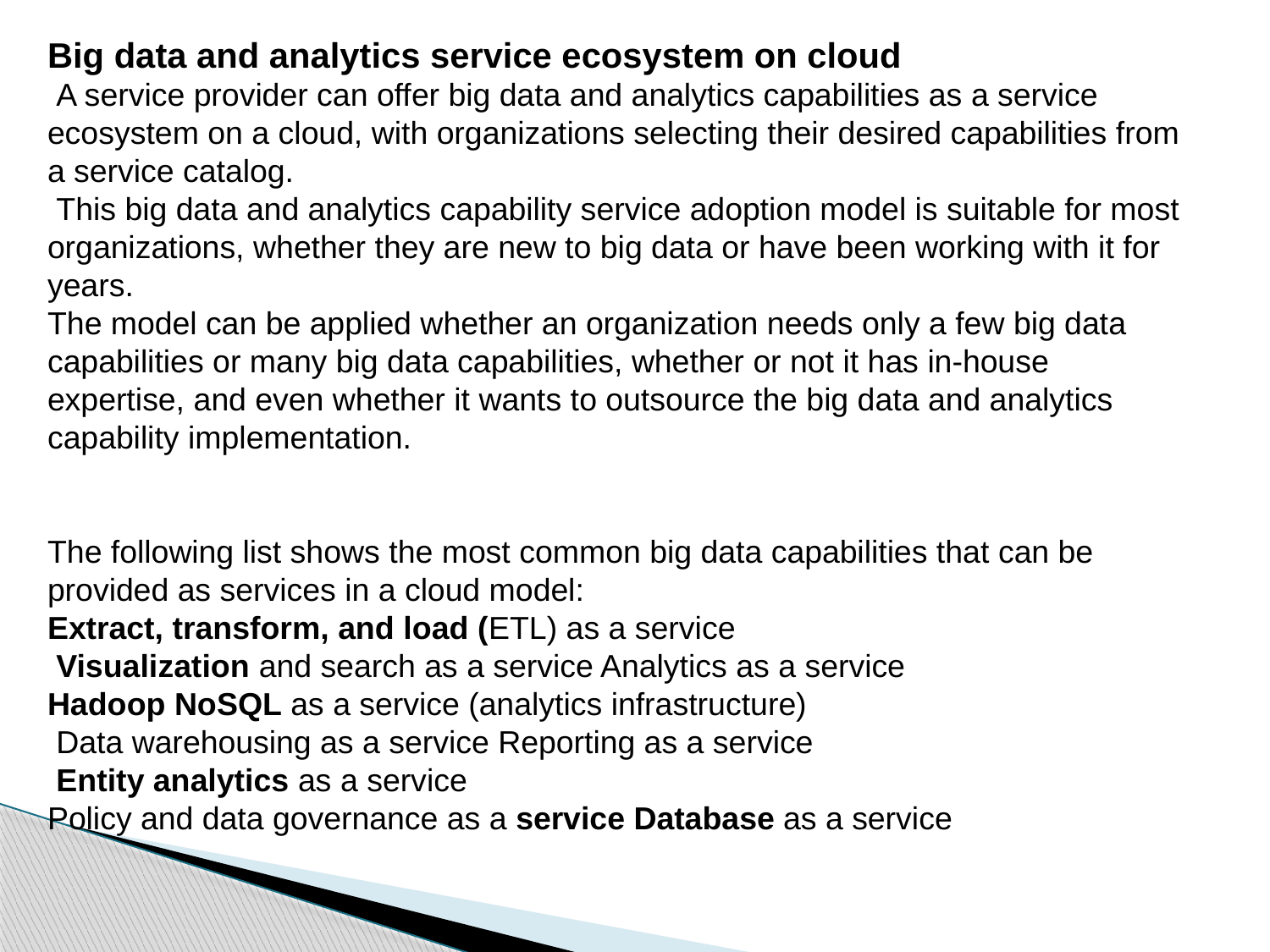

Big data and analytics service ecosystem on cloud
 A service provider can offer big data and analytics capabilities as a service ecosystem on a cloud, with organizations selecting their desired capabilities from a service catalog.
 This big data and analytics capability service adoption model is suitable for most organizations, whether they are new to big data or have been working with it for years.
The model can be applied whether an organization needs only a few big data capabilities or many big data capabilities, whether or not it has in-house expertise, and even whether it wants to outsource the big data and analytics capability implementation.

The following list shows the most common big data capabilities that can be provided as services in a cloud model:
Extract, transform, and load (ETL) as a service
 Visualization and search as a service Analytics as a service
Hadoop NoSQL as a service (analytics infrastructure)
 Data warehousing as a service Reporting as a service
 Entity analytics as a service
Policy and data governance as a service Database as a service